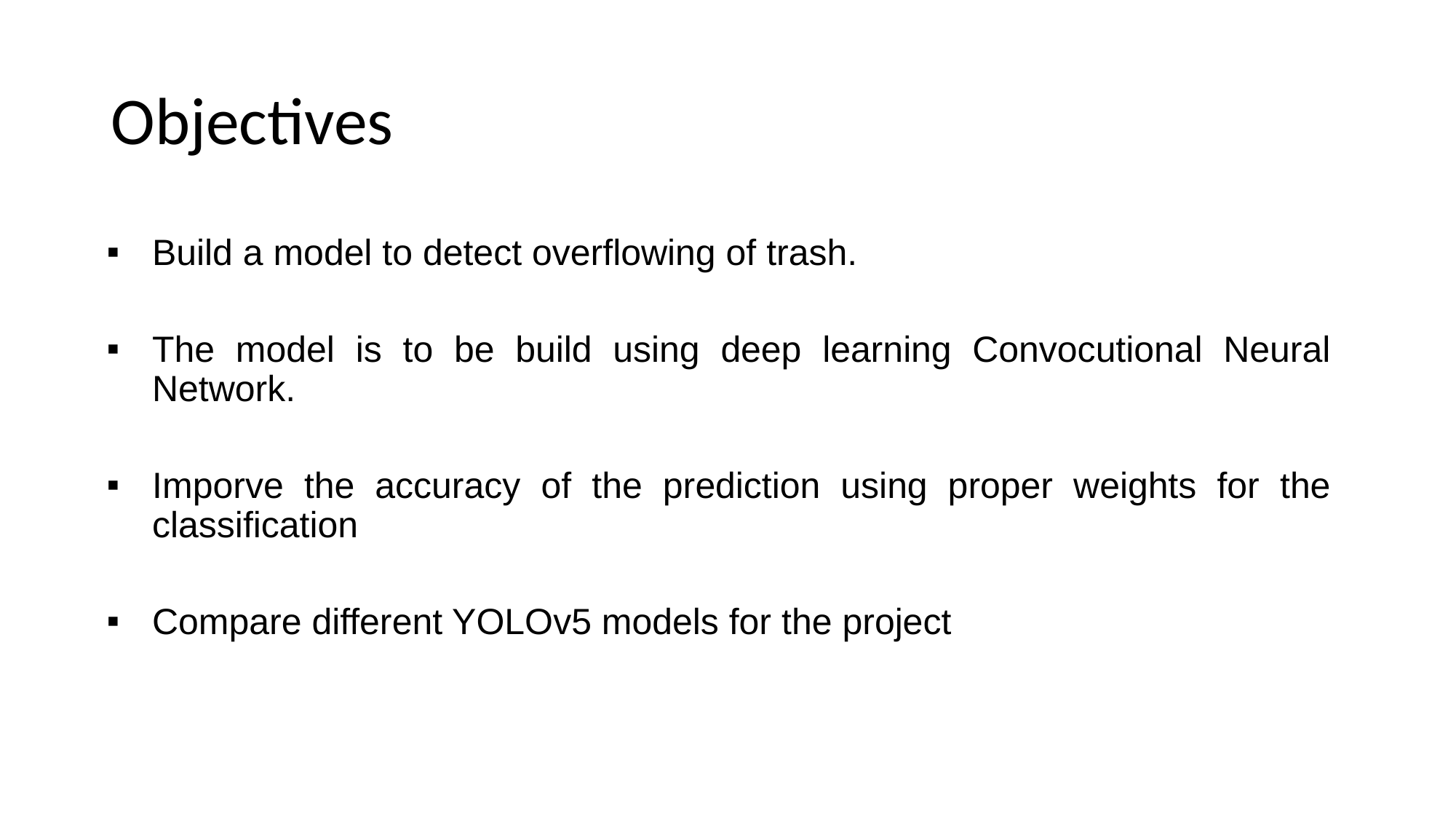

# Objectives
Build a model to detect overflowing of trash.

The model is to be build using deep learning Convocutional Neural Network.

Imporve the accuracy of the prediction using proper weights for the classification

Compare different YOLOv5 models for the project